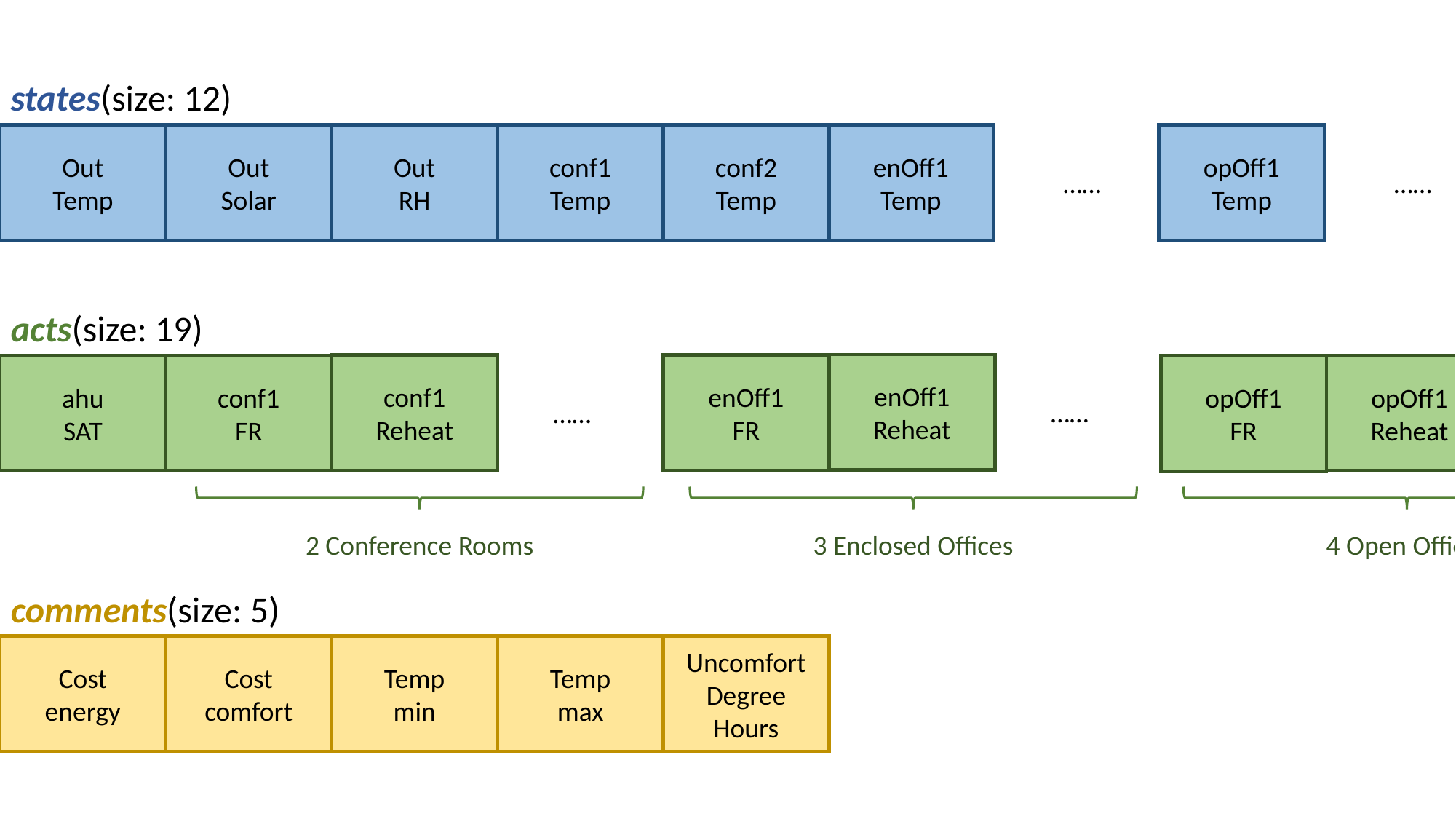

states(size: 12)
opOff1
Temp
Out
RH
conf1
Temp
enOff1
Temp
Out
Temp
Out
Solar
conf2
Temp
……
……

acts(size: 19)

enOff1
Reheat
enOff1
FR
conf1
Reheat
ahu
SAT
conf1
FR
opOff1
Reheat
opOff1
FR
……
……
……
2 Conference Rooms
3 Enclosed Offices
4 Open Offices
comments(size: 5)
Temp
max
Uncomfort Degree
Hours
Temp
min
Cost
energy
Cost
comfort